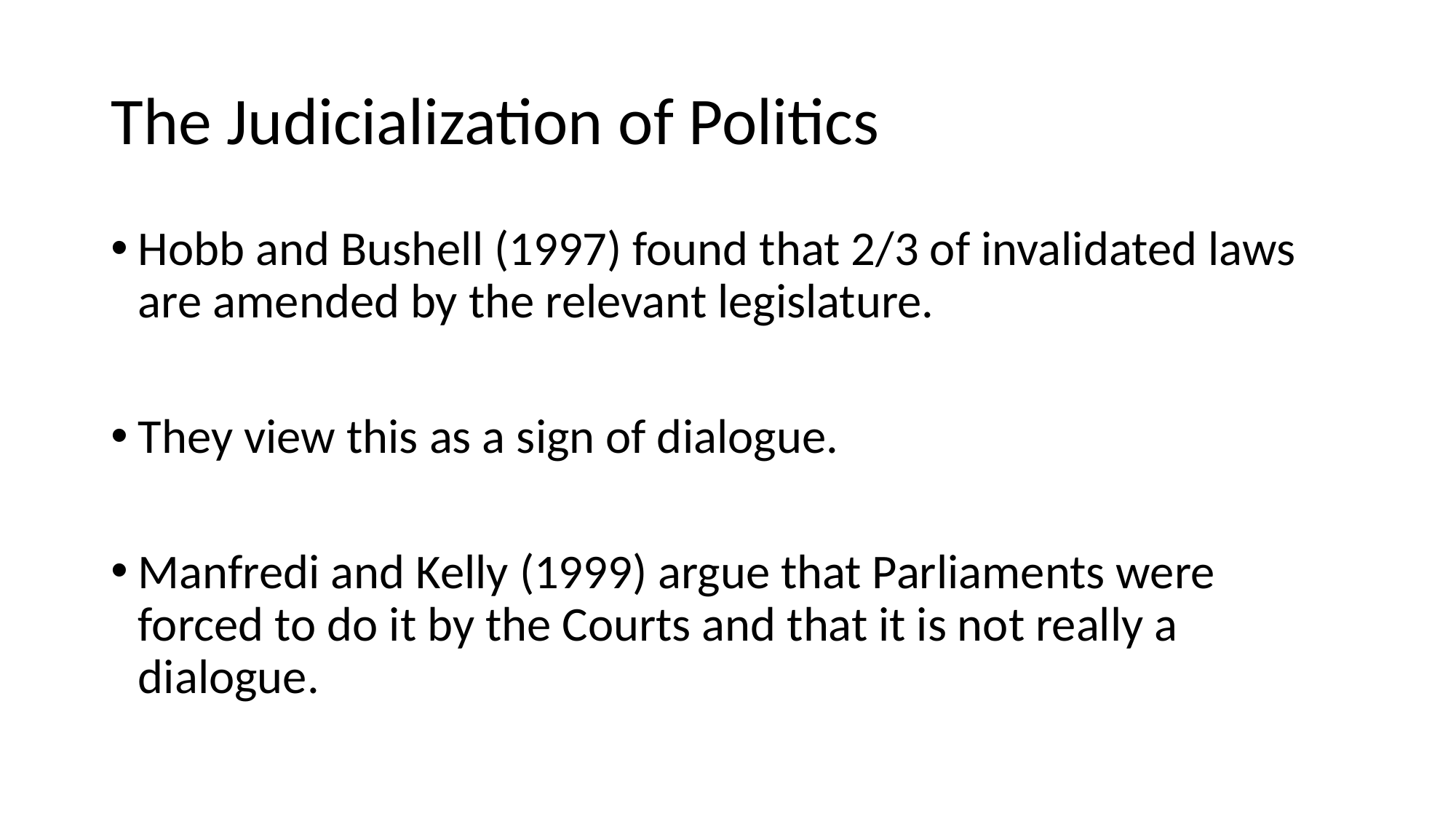

# The Judicialization of Politics
Hobb and Bushell (1997) found that 2/3 of invalidated laws are amended by the relevant legislature.

They view this as a sign of dialogue.

Manfredi and Kelly (1999) argue that Parliaments were forced to do it by the Courts and that it is not really a dialogue.